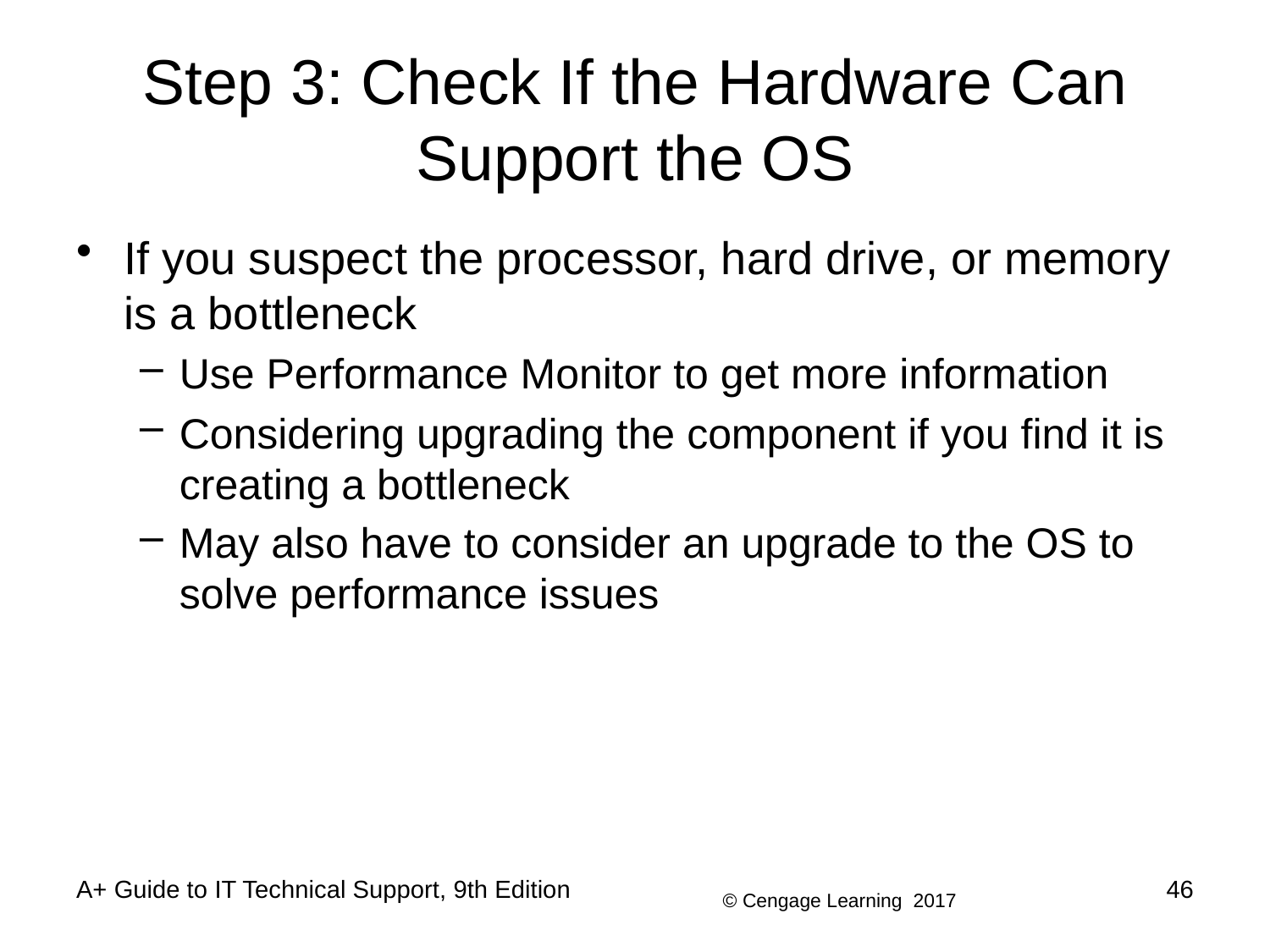

# Step 3: Check If the Hardware Can Support the OS
If you suspect the processor, hard drive, or memory is a bottleneck
Use Performance Monitor to get more information
Considering upgrading the component if you find it is creating a bottleneck
May also have to consider an upgrade to the OS to solve performance issues

A+ Guide to IT Technical Support, 9th Edition
46